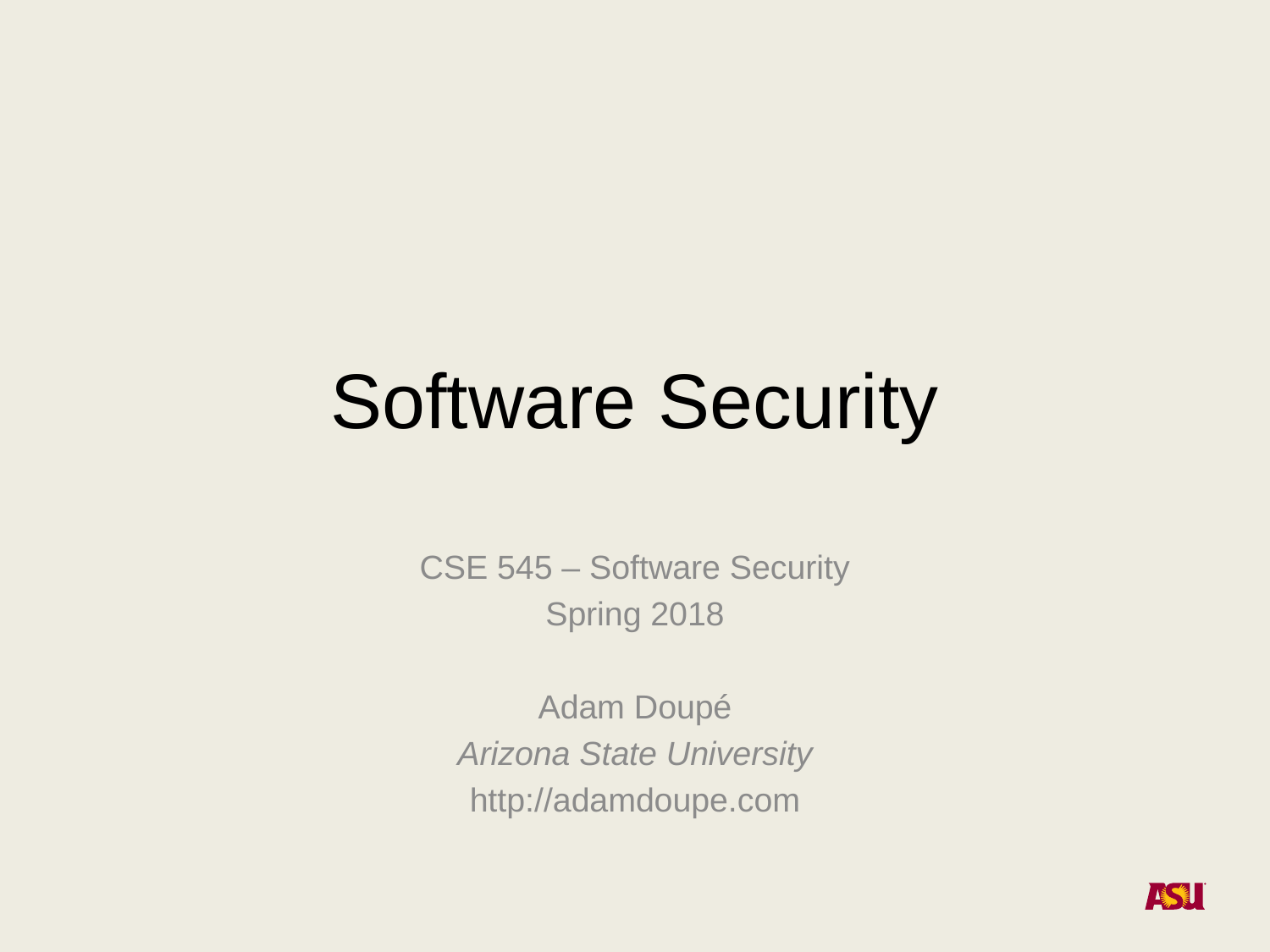

# Software Security
CSE 545 – Software Security
Spring 2018

Adam Doupé
Arizona State University
http://adamdoupe.com